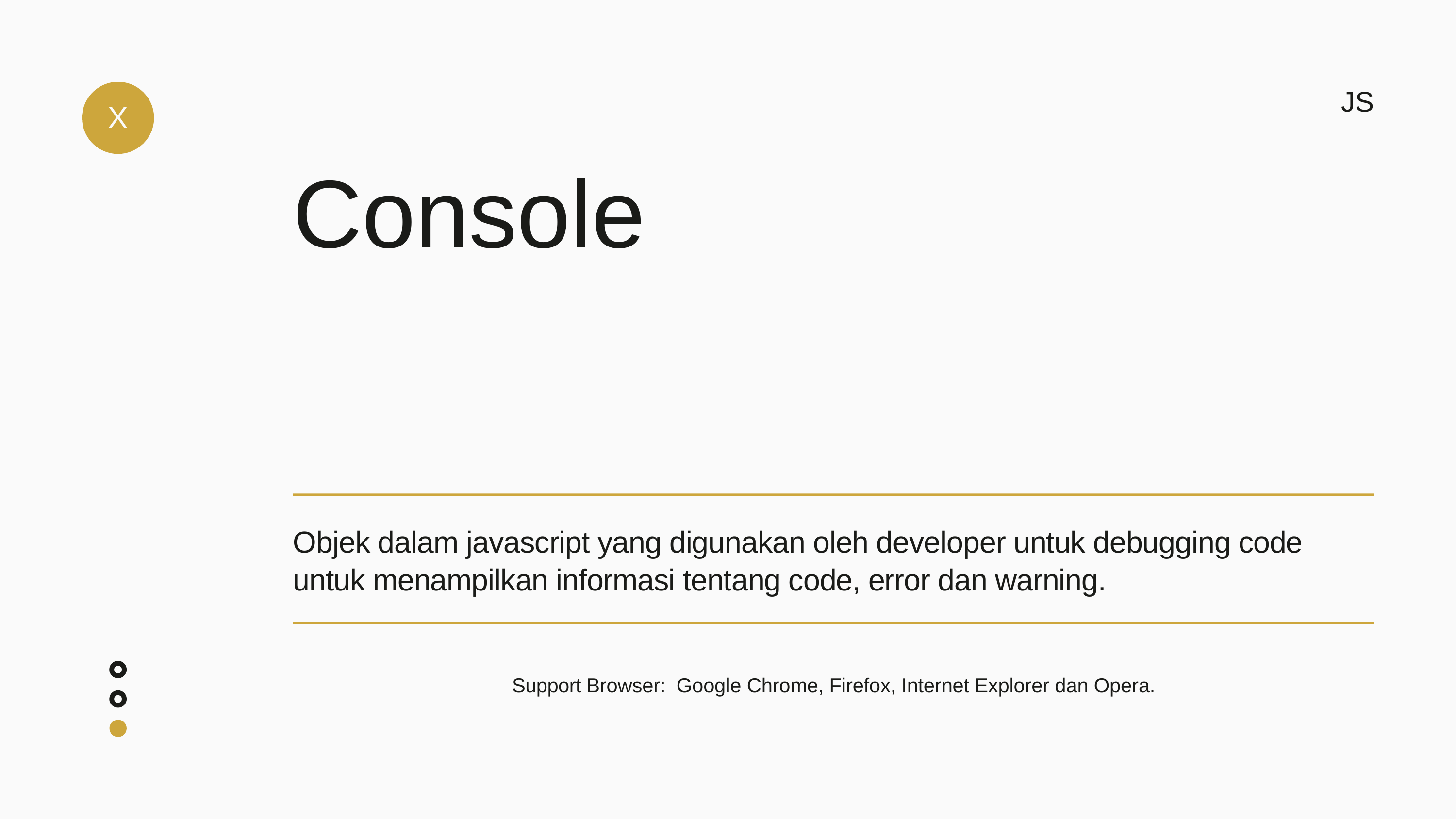

X
JS
Console

Objek dalam javascript yang digunakan oleh developer untuk debugging code untuk menampilkan informasi tentang code, error dan warning.

Support Browser:  Google Chrome, Firefox, Internet Explorer dan Opera.